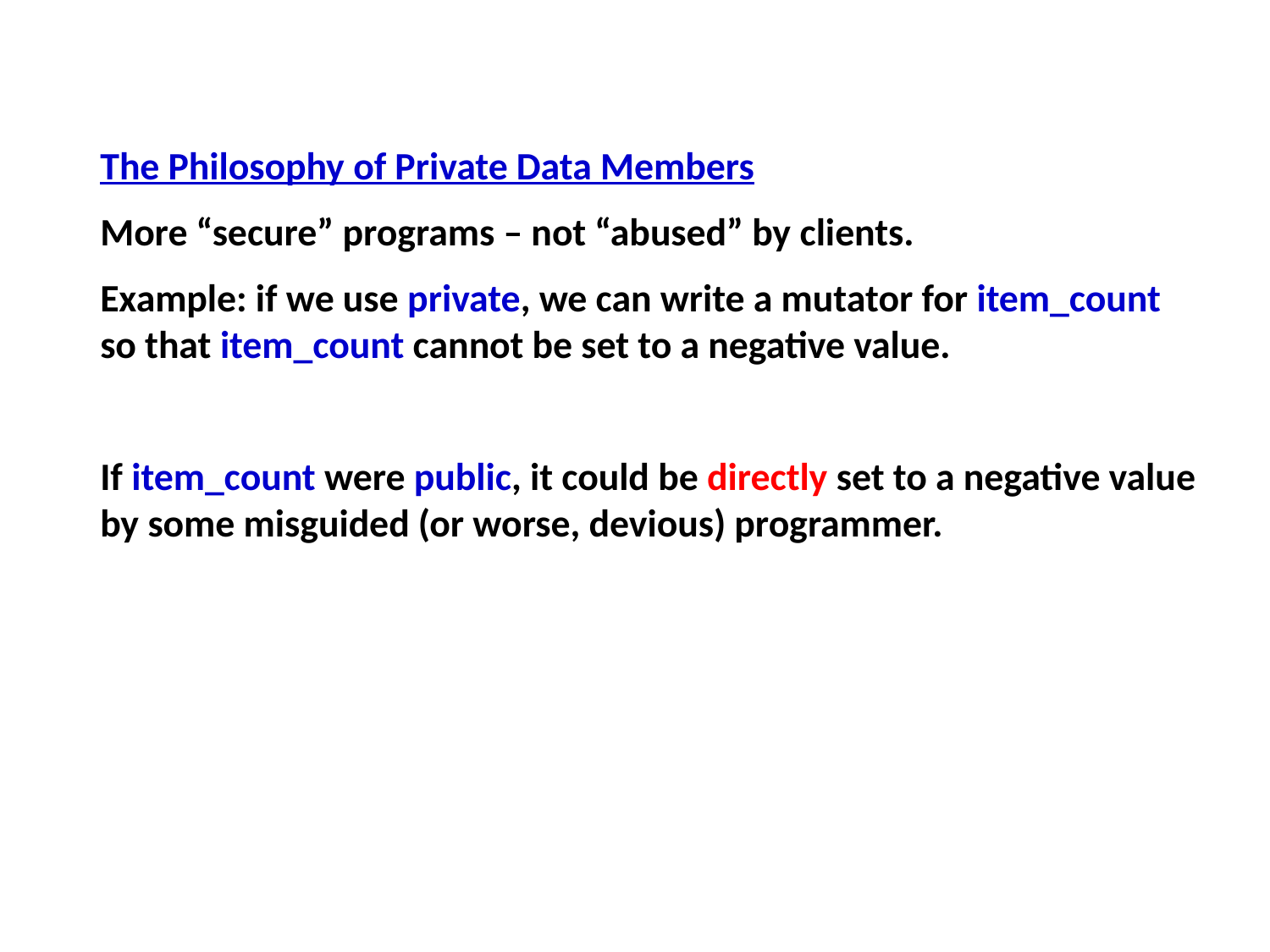

The Philosophy of Private Data Members
More “secure” programs – not “abused” by clients.
Example: if we use private, we can write a mutator for item_count so that item_count cannot be set to a negative value.

If item_count were public, it could be directly set to a negative value by some misguided (or worse, devious) programmer.